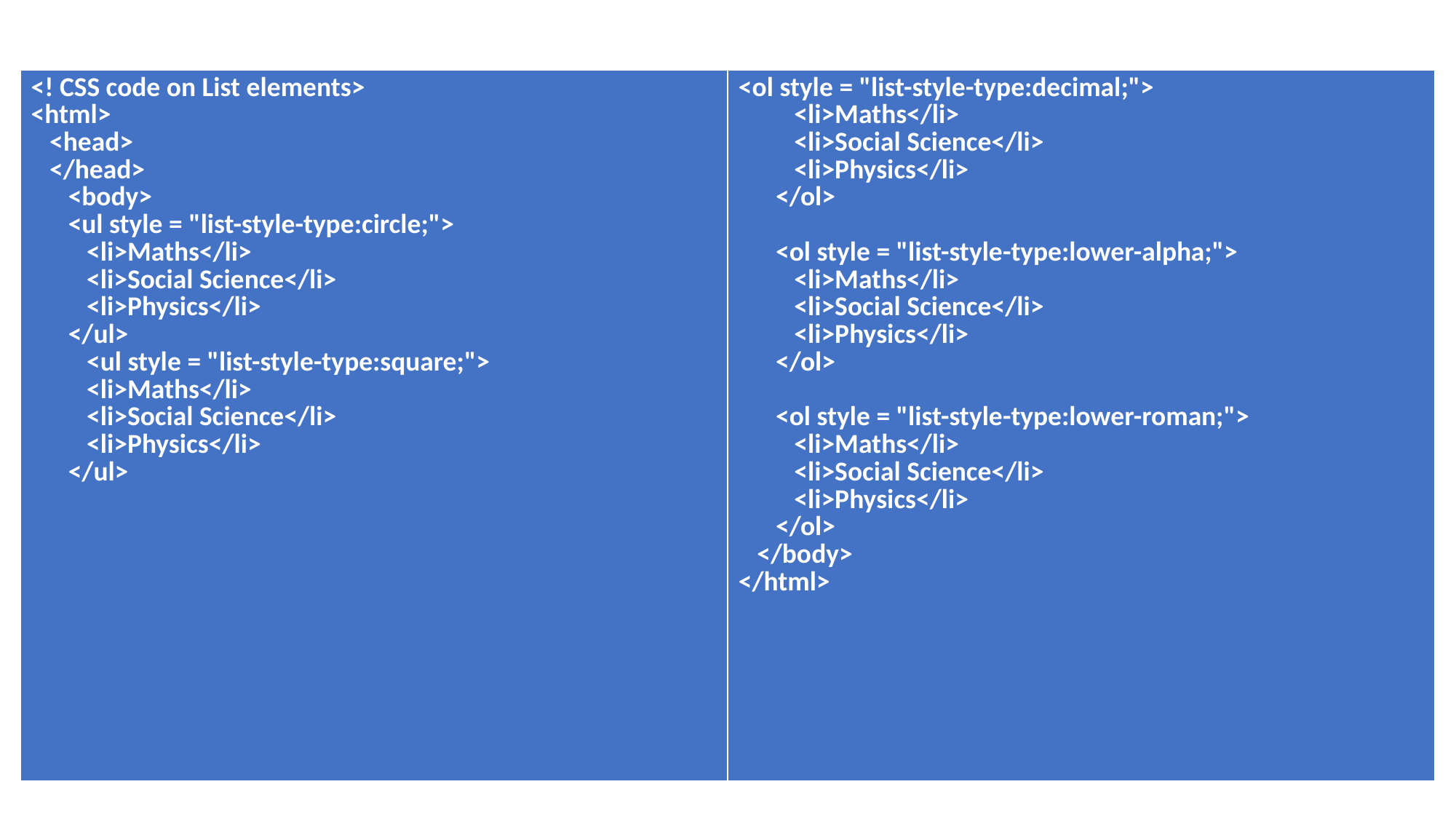

| <! CSS code on List elements> <html> <head> </head> <body> <ul style = "list-style-type:circle;"> <li>Maths</li> <li>Social Science</li> <li>Physics</li> </ul> <ul style = "list-style-type:square;"> <li>Maths</li> <li>Social Science</li> <li>Physics</li> </ul> | <ol style = "list-style-type:decimal;"> <li>Maths</li> <li>Social Science</li> <li>Physics</li> </ol> <ol style = "list-style-type:lower-alpha;"> <li>Maths</li> <li>Social Science</li> <li>Physics</li> </ol> <ol style = "list-style-type:lower-roman;"> <li>Maths</li> <li>Social Science</li> <li>Physics</li> </ol> </body> </html> |
| --- | --- |
# CSS Codes